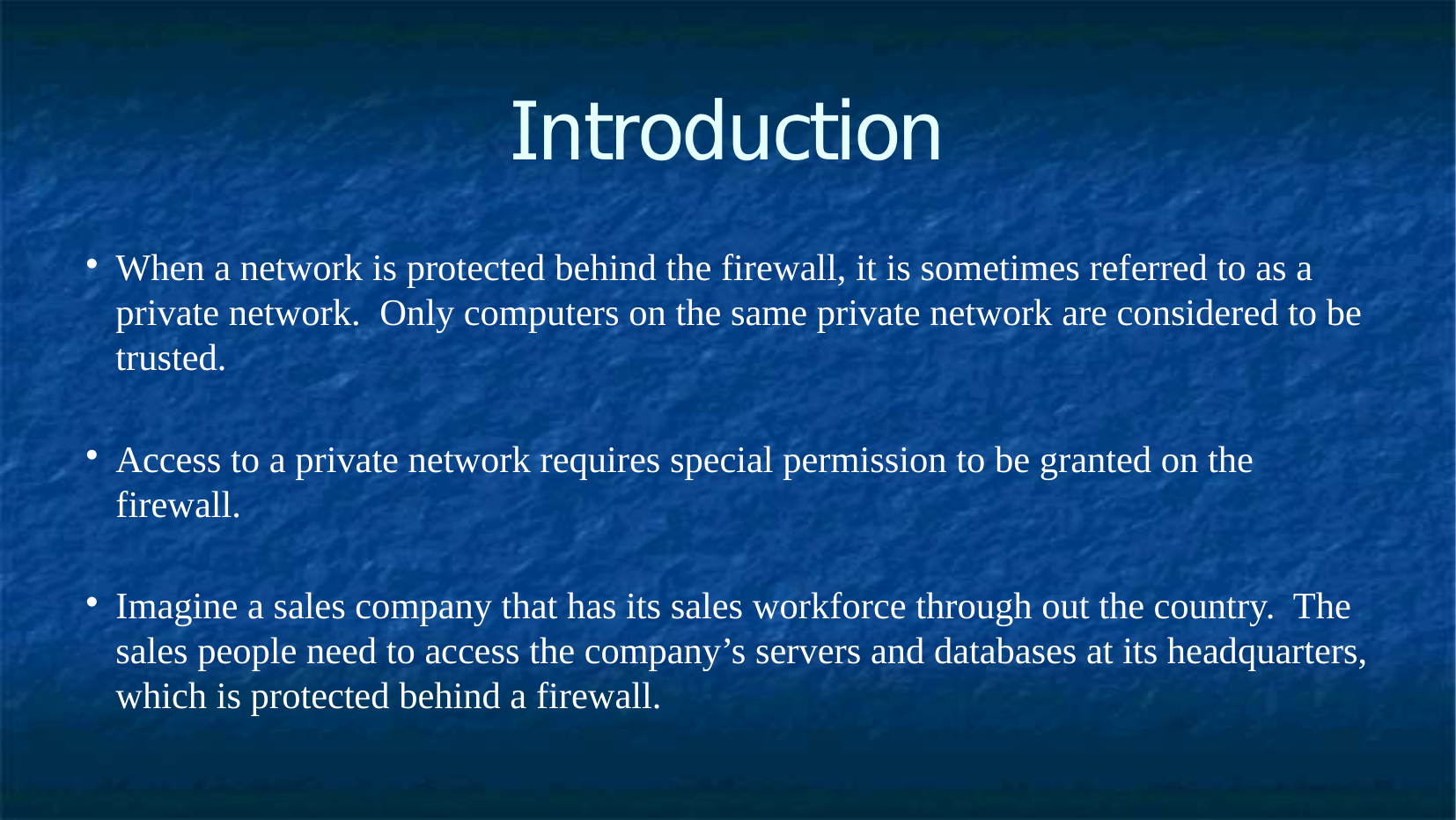

Introduction
When a network is protected behind the firewall, it is sometimes referred to as a private network.  Only computers on the same private network are considered to be trusted.

Access to a private network requires special permission to be granted on the firewall.

Imagine a sales company that has its sales workforce through out the country.  The sales people need to access the company’s servers and databases at its headquarters, which is protected behind a firewall.